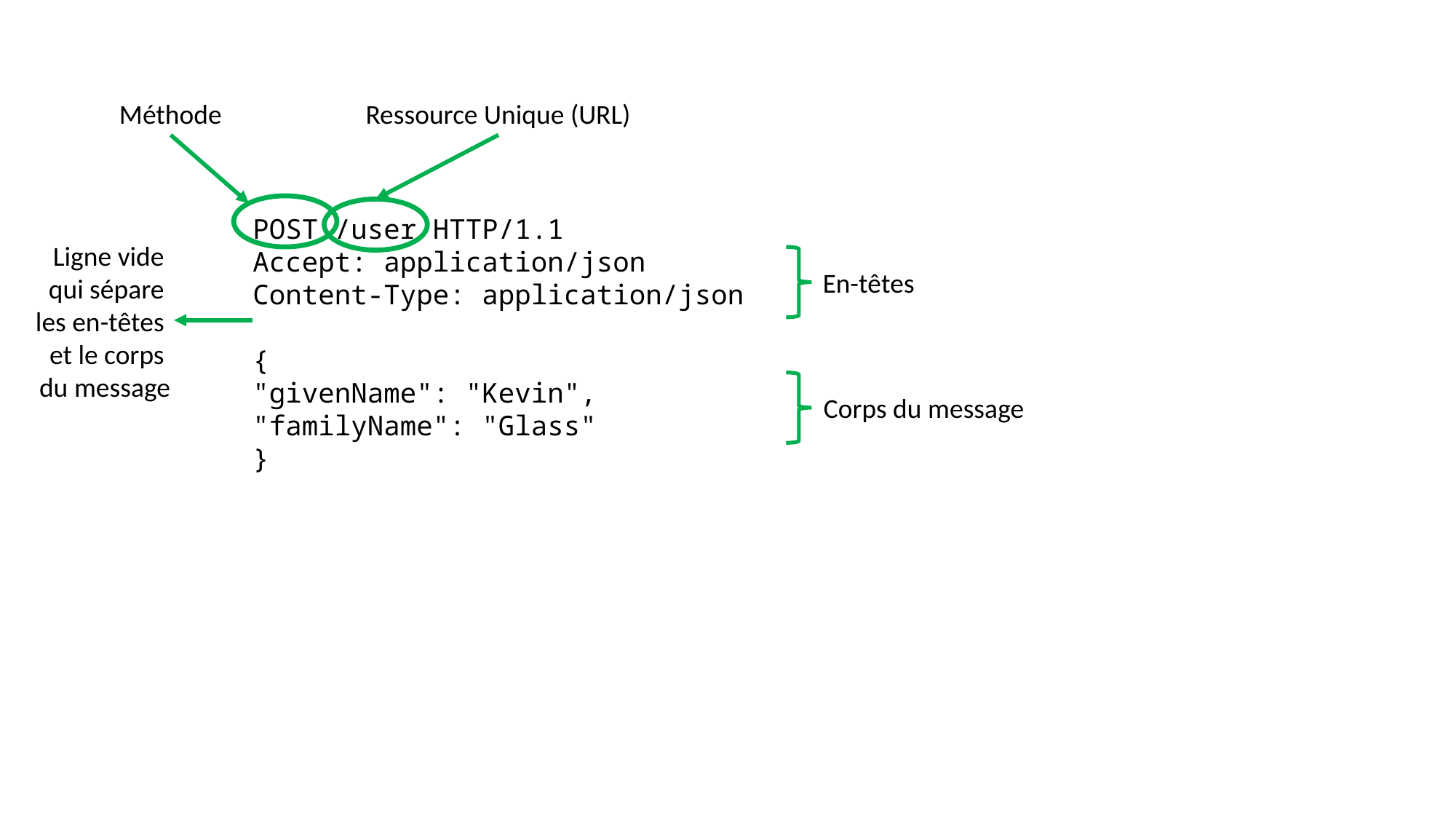

Méthode
Ressource Unique (URL)

POST /user HTTP/1.1
Accept: application/json
Content-Type: application/json
{
"givenName": "Kevin",
"familyName": "Glass"
}
Ligne vide
qui sépare
les en-têtes
et le corps
du message

En-têtes

Corps du message